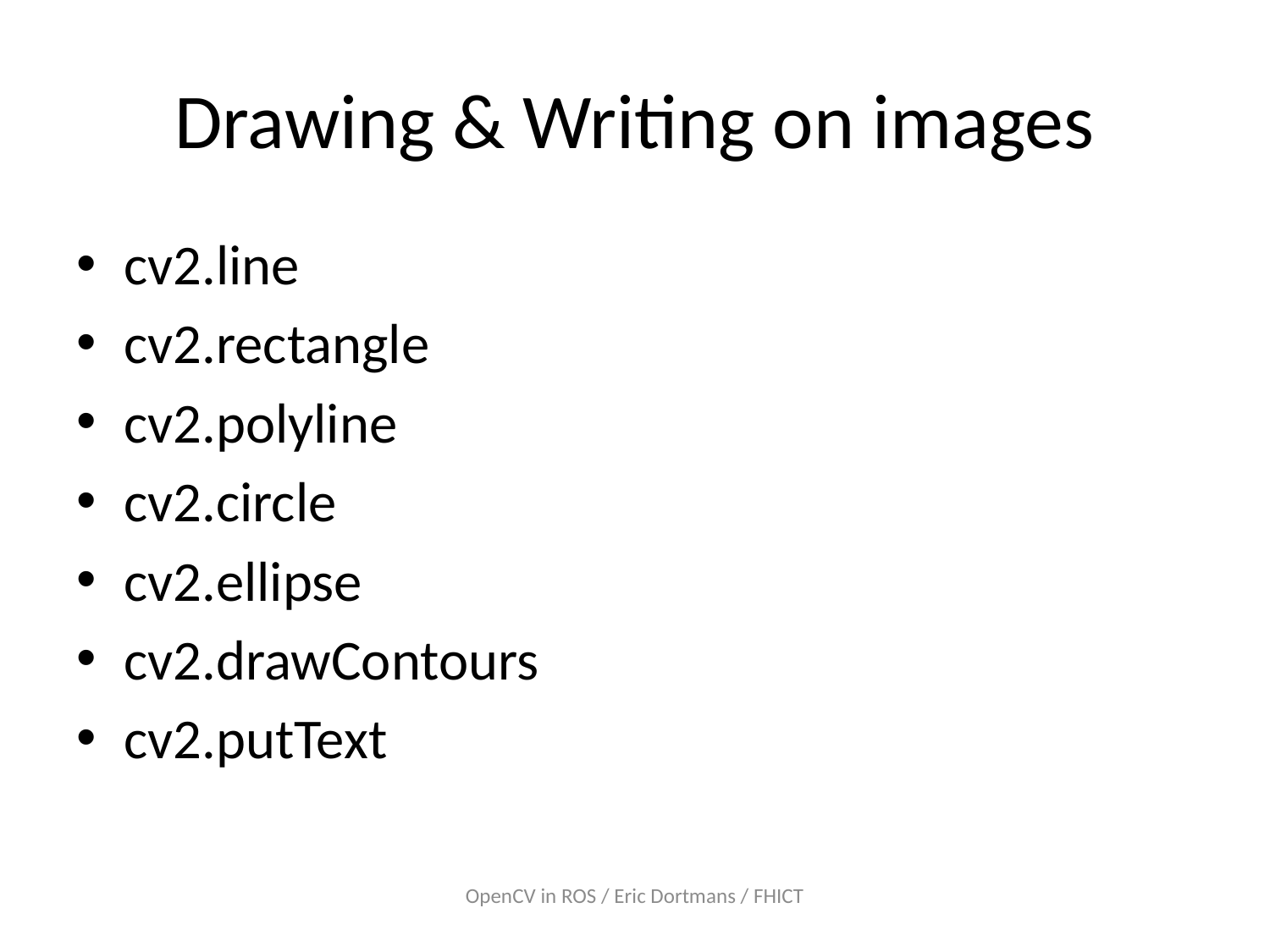

# Drawing & Writing on images
cv2.line
cv2.rectangle
cv2.polyline
cv2.circle
cv2.ellipse
cv2.drawContours
cv2.putText
OpenCV in ROS / Eric Dortmans / FHICT